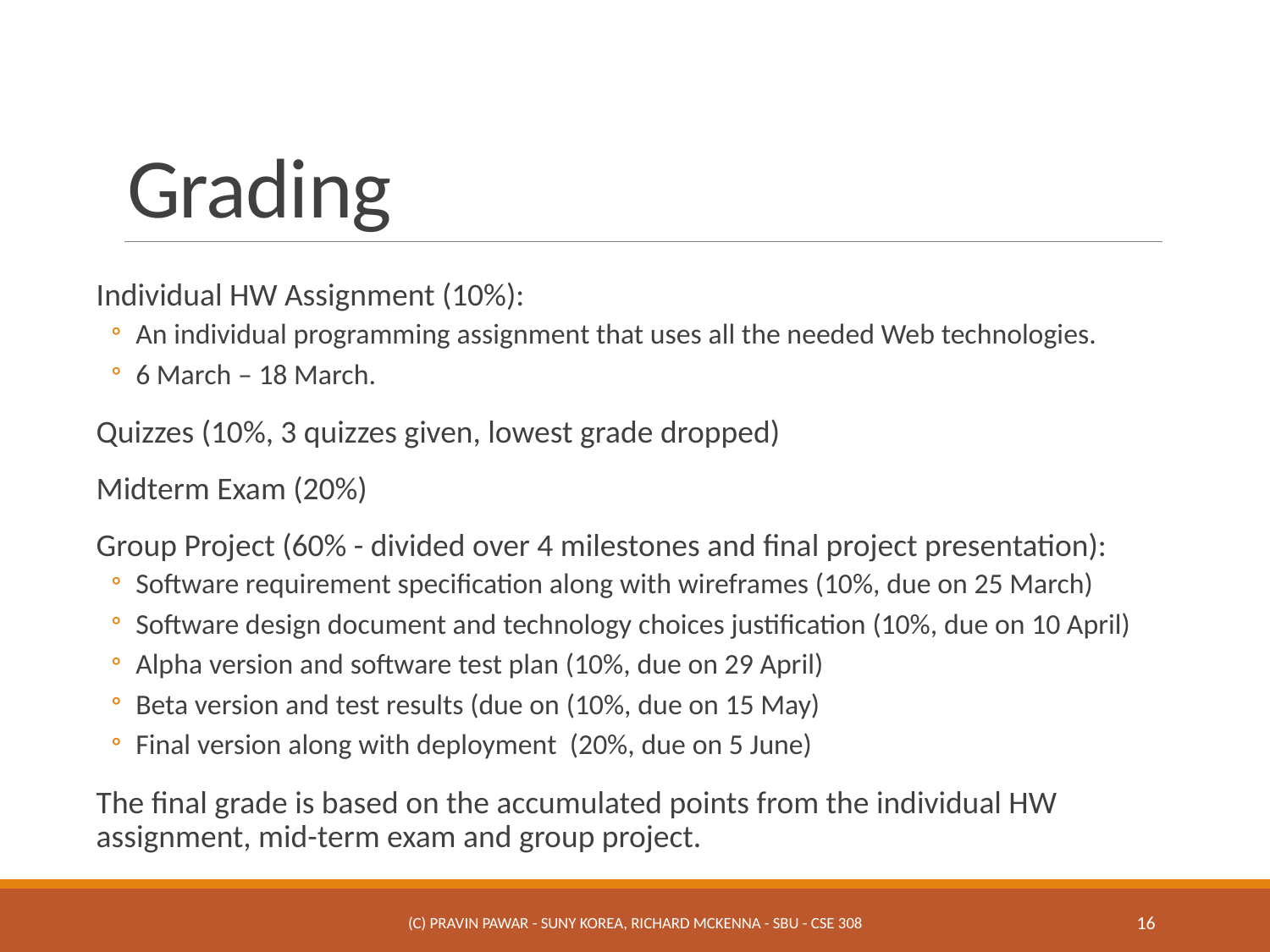

# Grading
Individual HW Assignment (10%):
An individual programming assignment that uses all the needed Web technologies.
6 March – 18 March.
Quizzes (10%, 3 quizzes given, lowest grade dropped)
Midterm Exam (20%)
Group Project (60% - divided over 4 milestones and final project presentation):
Software requirement specification along with wireframes (10%, due on 25 March)
Software design document and technology choices justification (10%, due on 10 April)
Alpha version and software test plan (10%, due on 29 April)
Beta version and test results (due on (10%, due on 15 May)
Final version along with deployment  (20%, due on 5 June)
The final grade is based on the accumulated points from the individual HW assignment, mid-term exam and group project.
(c) Pravin Pawar - SUNY Korea, Richard McKenna - SBU - CSE 308
16